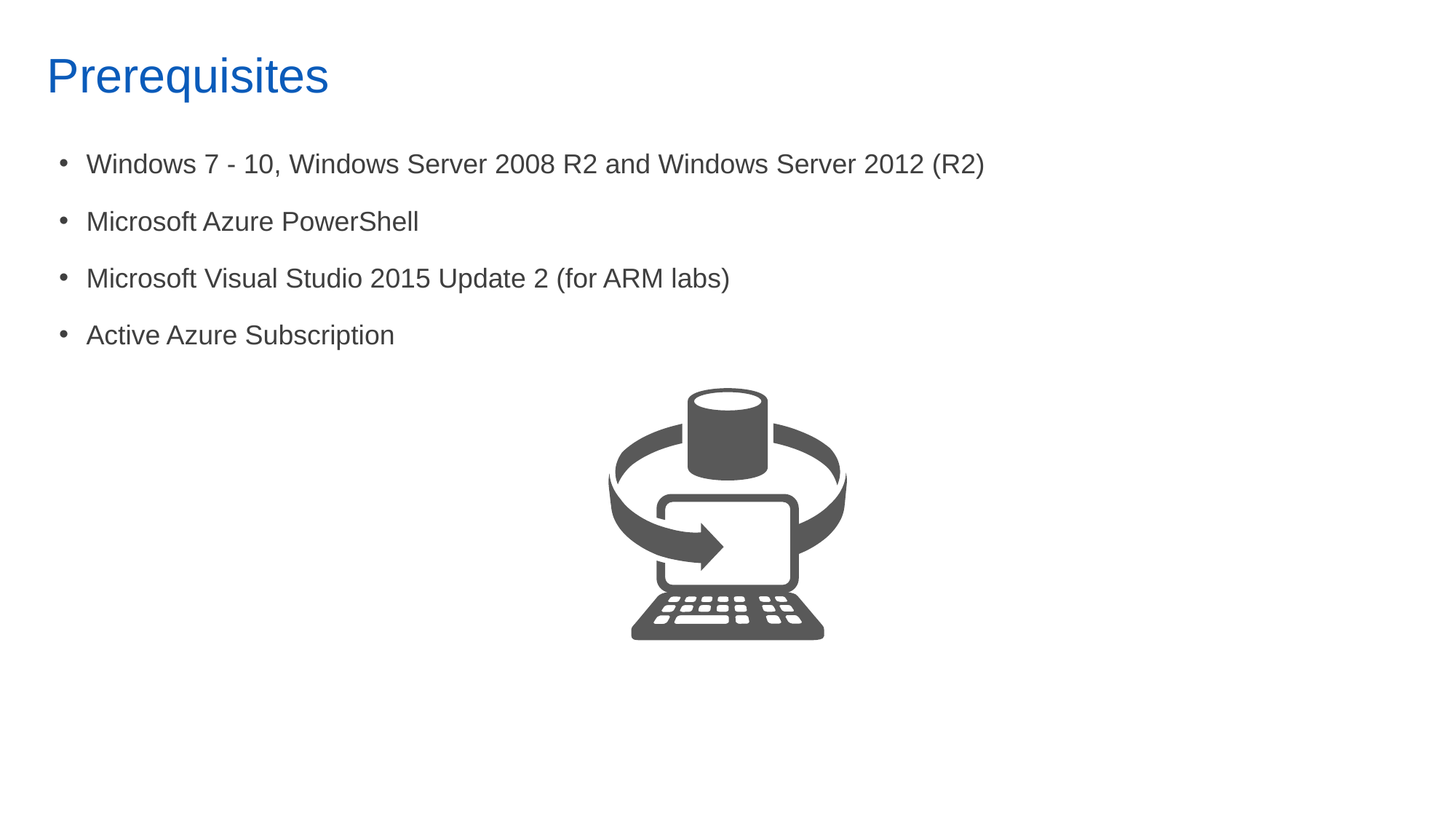

# Prerequisites
Windows 7 - 10, Windows Server 2008 R2 and Windows Server 2012 (R2)
Microsoft Azure PowerShell
Microsoft Visual Studio 2015 Update 2 (for ARM labs)
Active Azure Subscription